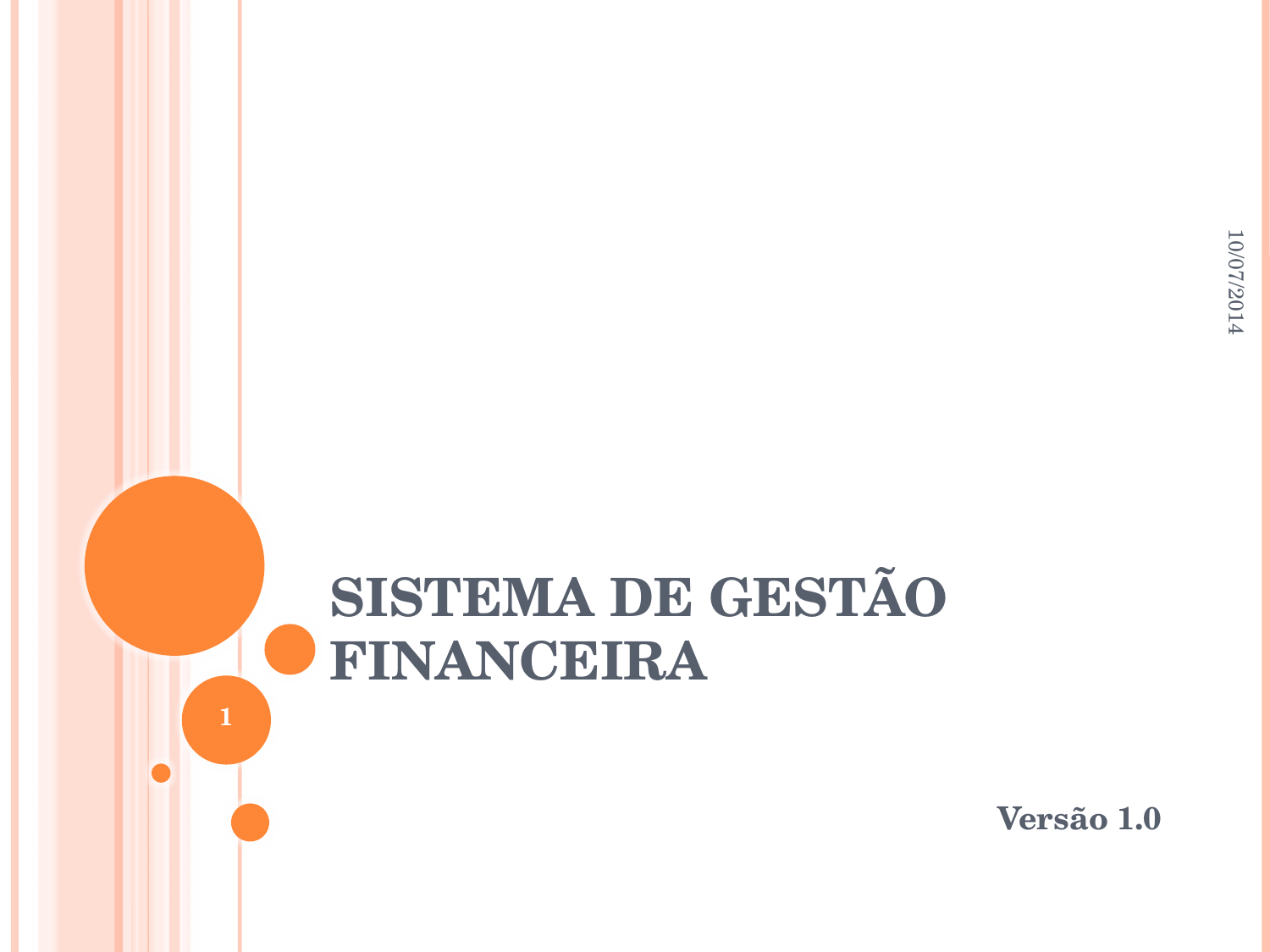

10/07/2014
# Sistema de Gestão Financeira
1

Versão 1.0